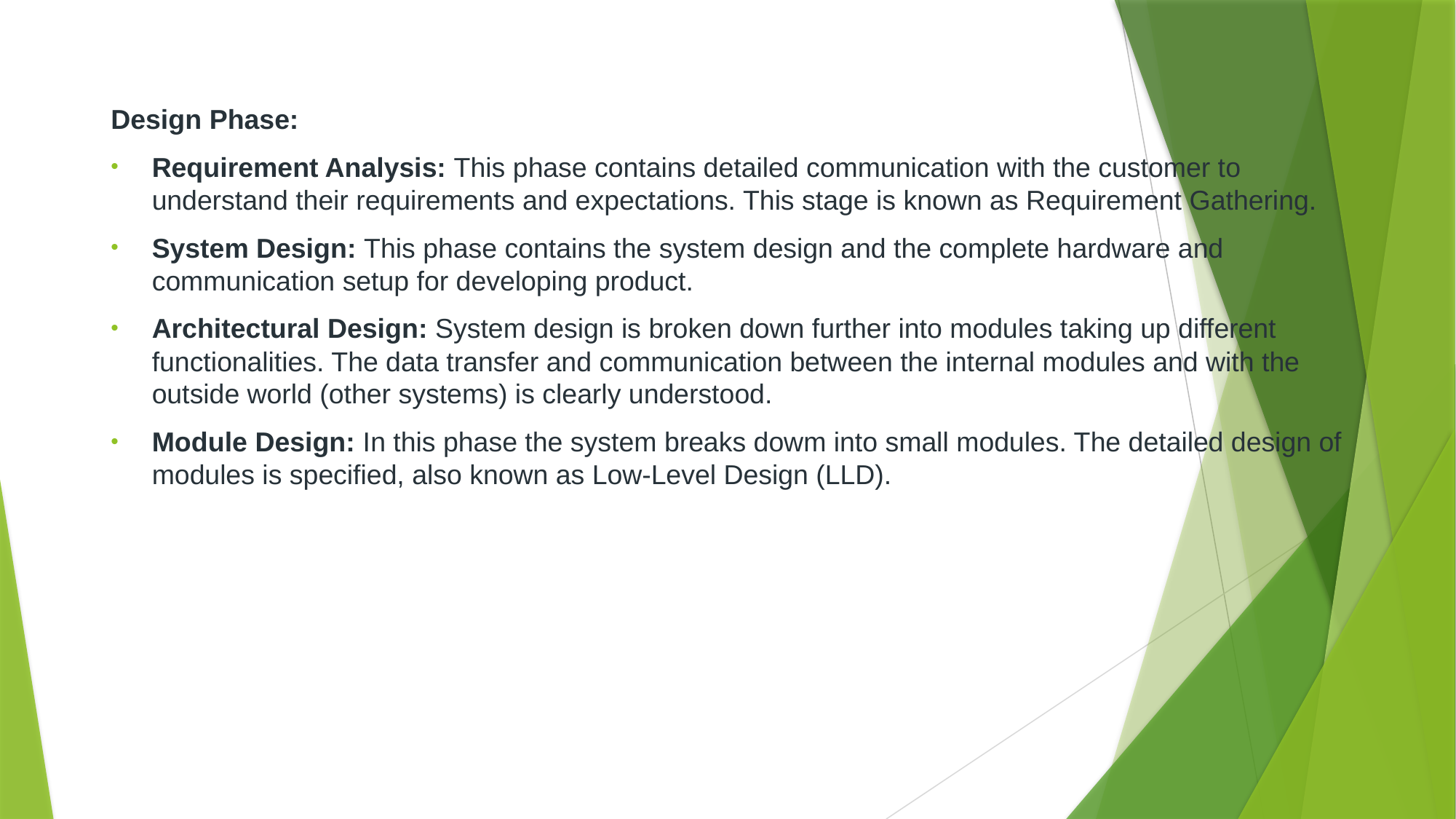

Design Phase:
Requirement Analysis: This phase contains detailed communication with the customer to understand their requirements and expectations. This stage is known as Requirement Gathering.
System Design: This phase contains the system design and the complete hardware and communication setup for developing product.
Architectural Design: System design is broken down further into modules taking up different functionalities. The data transfer and communication between the internal modules and with the outside world (other systems) is clearly understood.
Module Design: In this phase the system breaks dowm into small modules. The detailed design of modules is specified, also known as Low-Level Design (LLD).